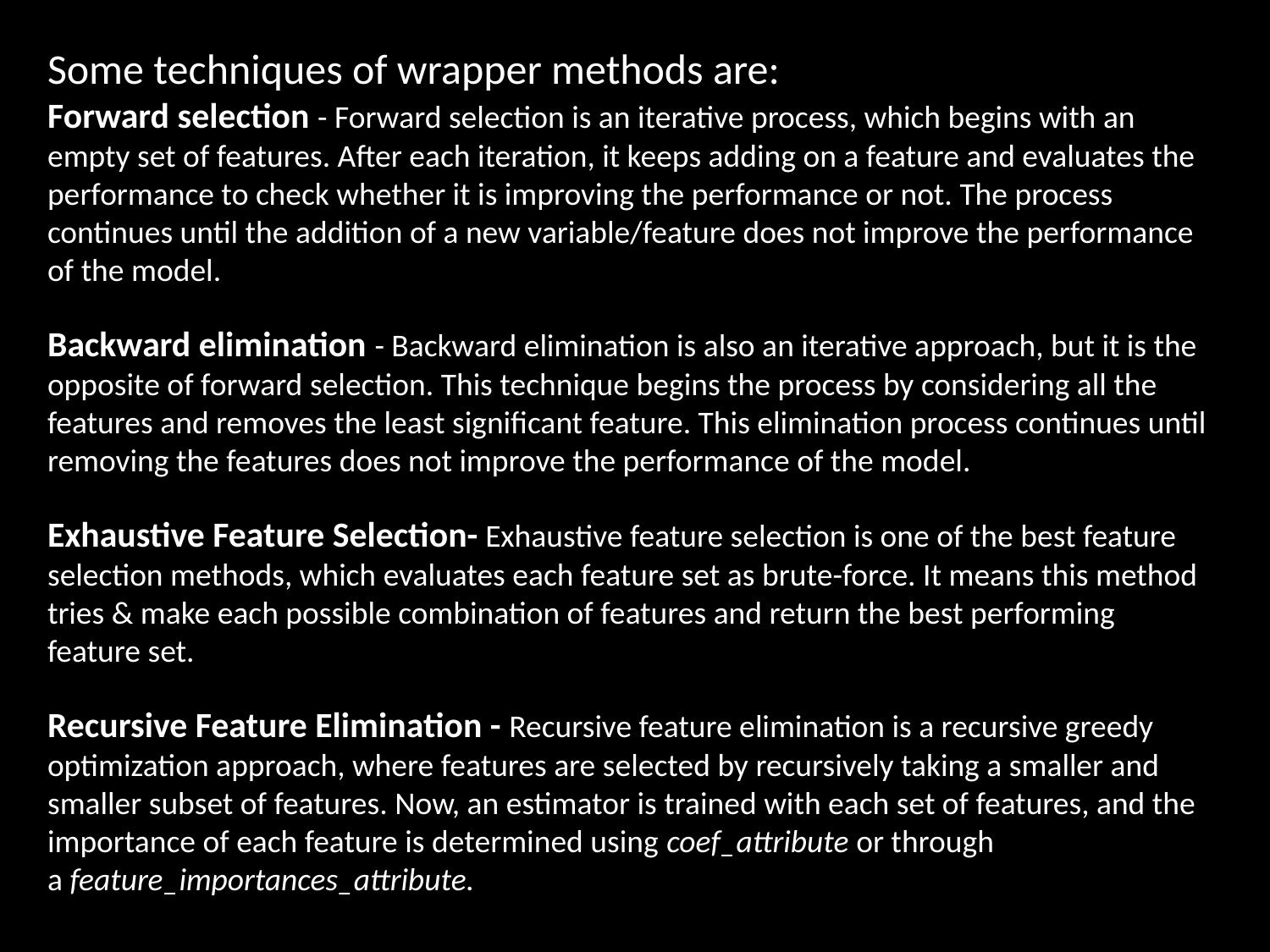

Some techniques of wrapper methods are:
Forward selection - Forward selection is an iterative process, which begins with an empty set of features. After each iteration, it keeps adding on a feature and evaluates the performance to check whether it is improving the performance or not. The process continues until the addition of a new variable/feature does not improve the performance of the model.

Backward elimination - Backward elimination is also an iterative approach, but it is the opposite of forward selection. This technique begins the process by considering all the features and removes the least significant feature. This elimination process continues until removing the features does not improve the performance of the model.

Exhaustive Feature Selection- Exhaustive feature selection is one of the best feature selection methods, which evaluates each feature set as brute-force. It means this method tries & make each possible combination of features and return the best performing feature set.

Recursive Feature Elimination - Recursive feature elimination is a recursive greedy optimization approach, where features are selected by recursively taking a smaller and smaller subset of features. Now, an estimator is trained with each set of features, and the importance of each feature is determined using coef_attribute or through a feature_importances_attribute.